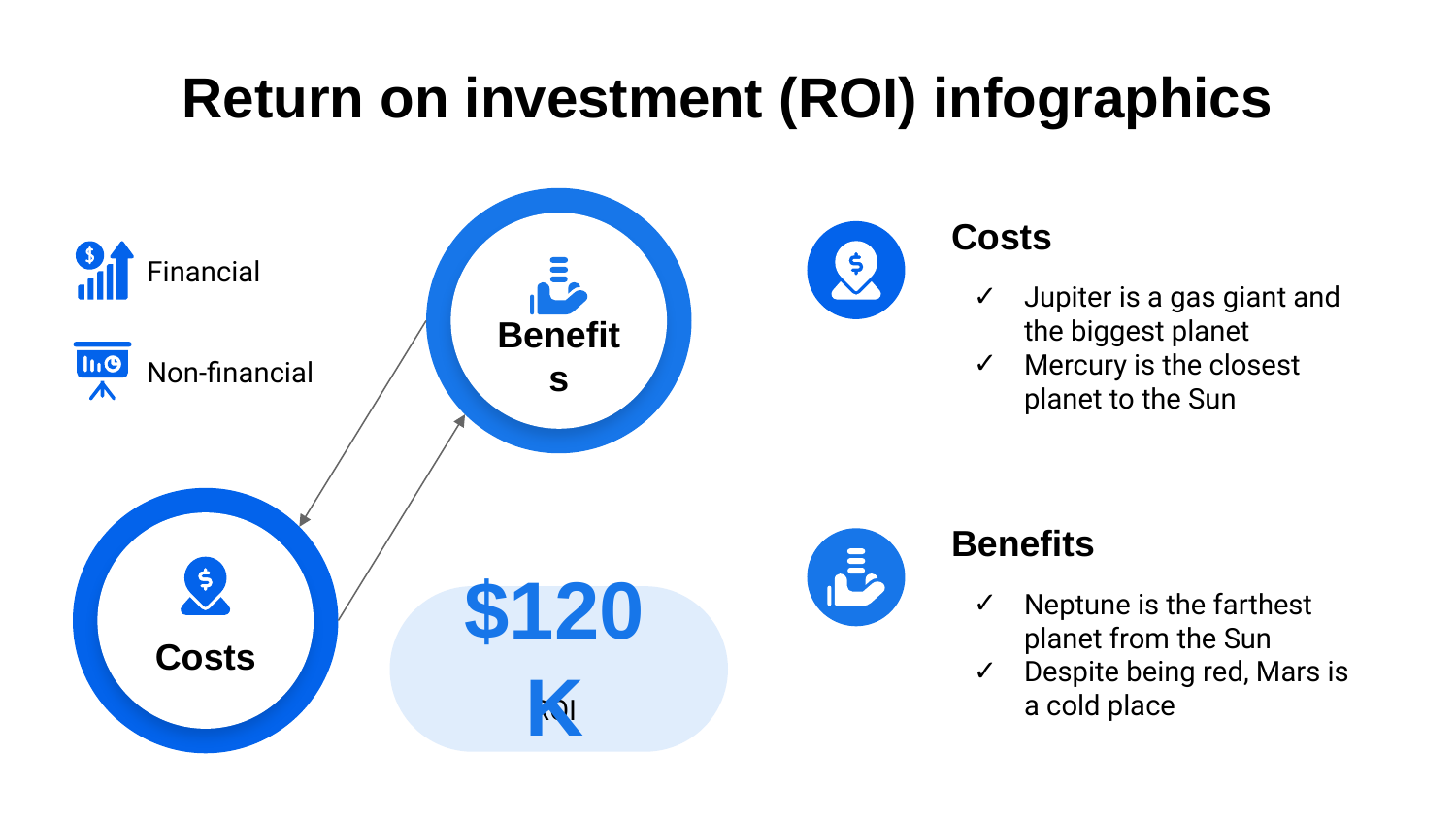

# Return on investment (ROI) infographics

Costs
Jupiter is a gas giant and the biggest planet
Mercury is the closest planet to the Sun

Financial

Benefits

Non-financial

Benefits
Neptune is the farthest planet from the Sun
Despite being red, Mars is a cold place

Costs
$120K
ROI